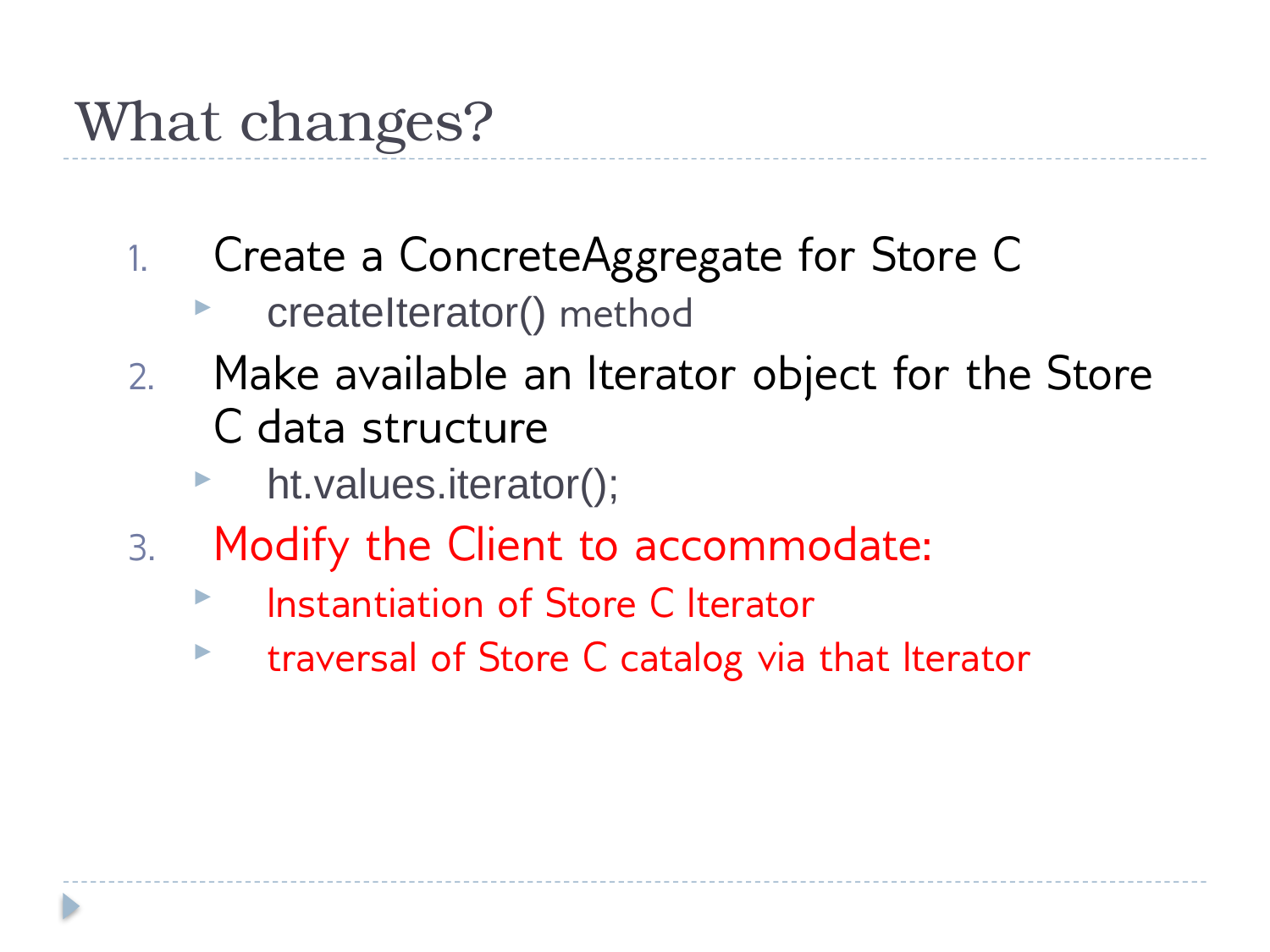

# What changes?
Create a ConcreteAggregate for Store C
createIterator() method
Make available an Iterator object for the Store C data structure
ht.values.iterator();
Modify the Client to accommodate:
Instantiation of Store C Iterator
traversal of Store C catalog via that Iterator